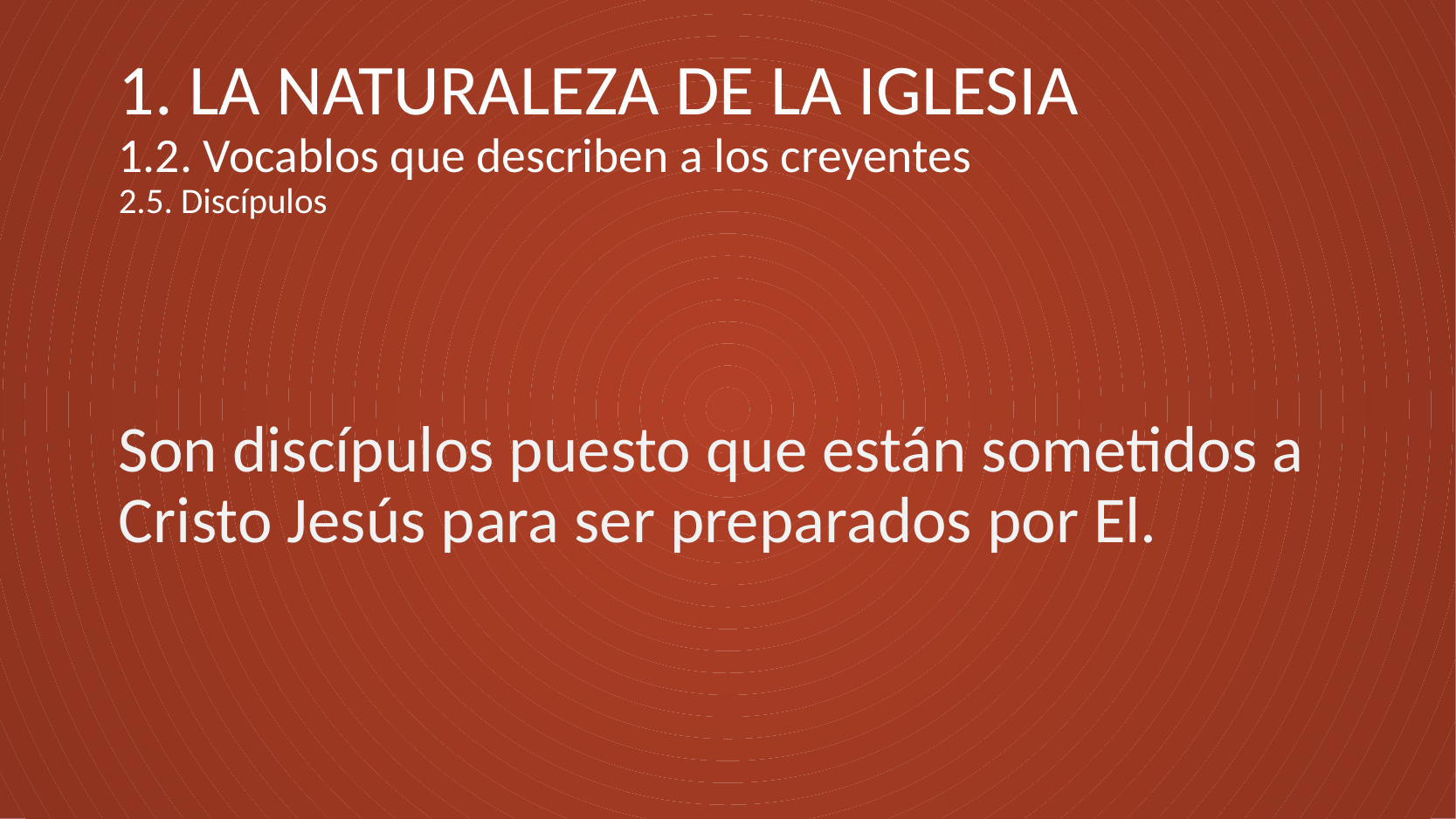

# 1. LA NATURALEZA DE LA IGLESIA 1.2. Vocablos que describen a los creyentes 2.5. Discípulos
Son discípulos puesto que están sometidos a Cristo Jesús para ser preparados por El.